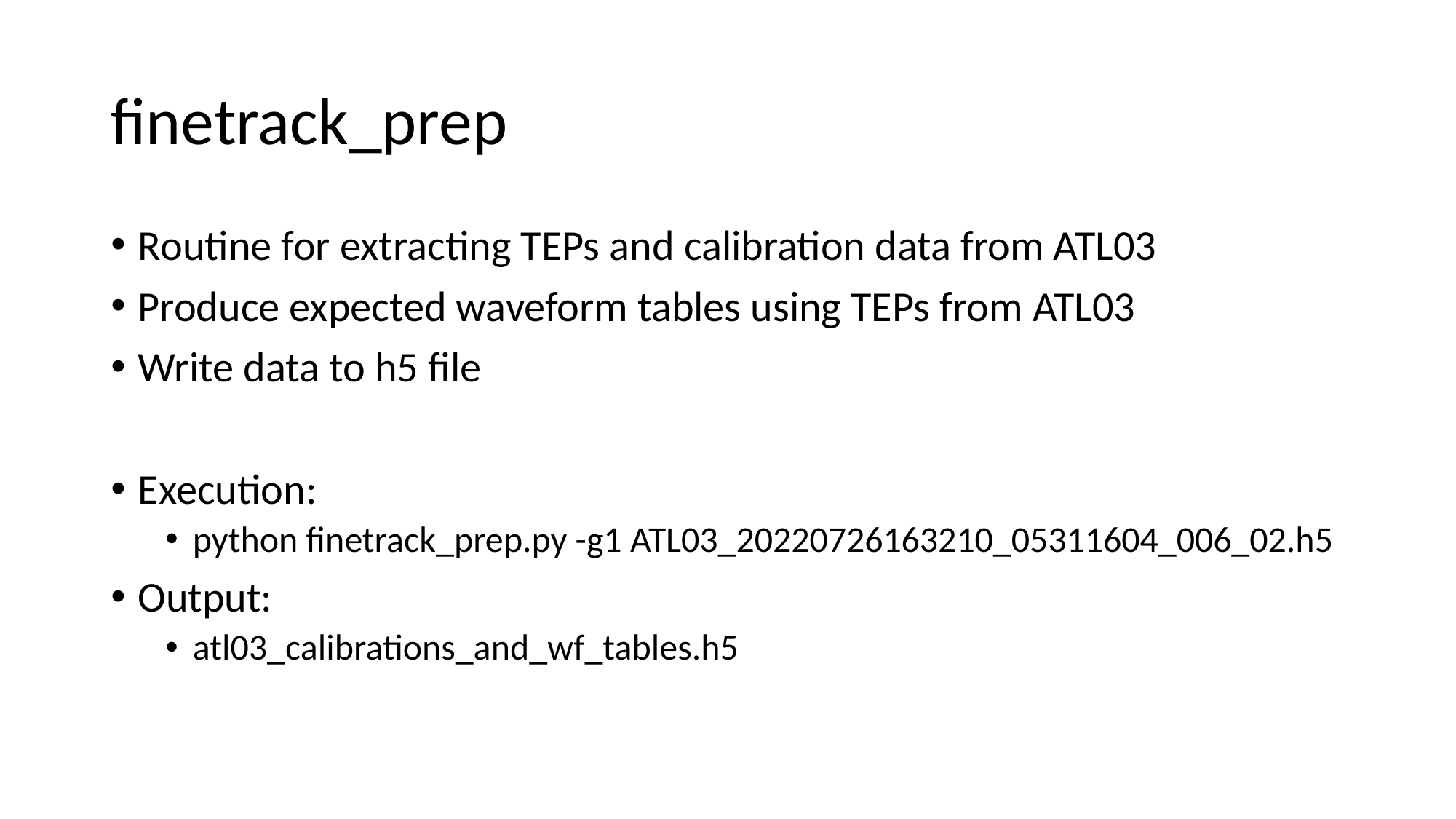

# finetrack_prep
Routine for extracting TEPs and calibration data from ATL03
Produce expected waveform tables using TEPs from ATL03
Write data to h5 file

Execution:
python finetrack_prep.py -g1 ATL03_20220726163210_05311604_006_02.h5
Output:
atl03_calibrations_and_wf_tables.h5